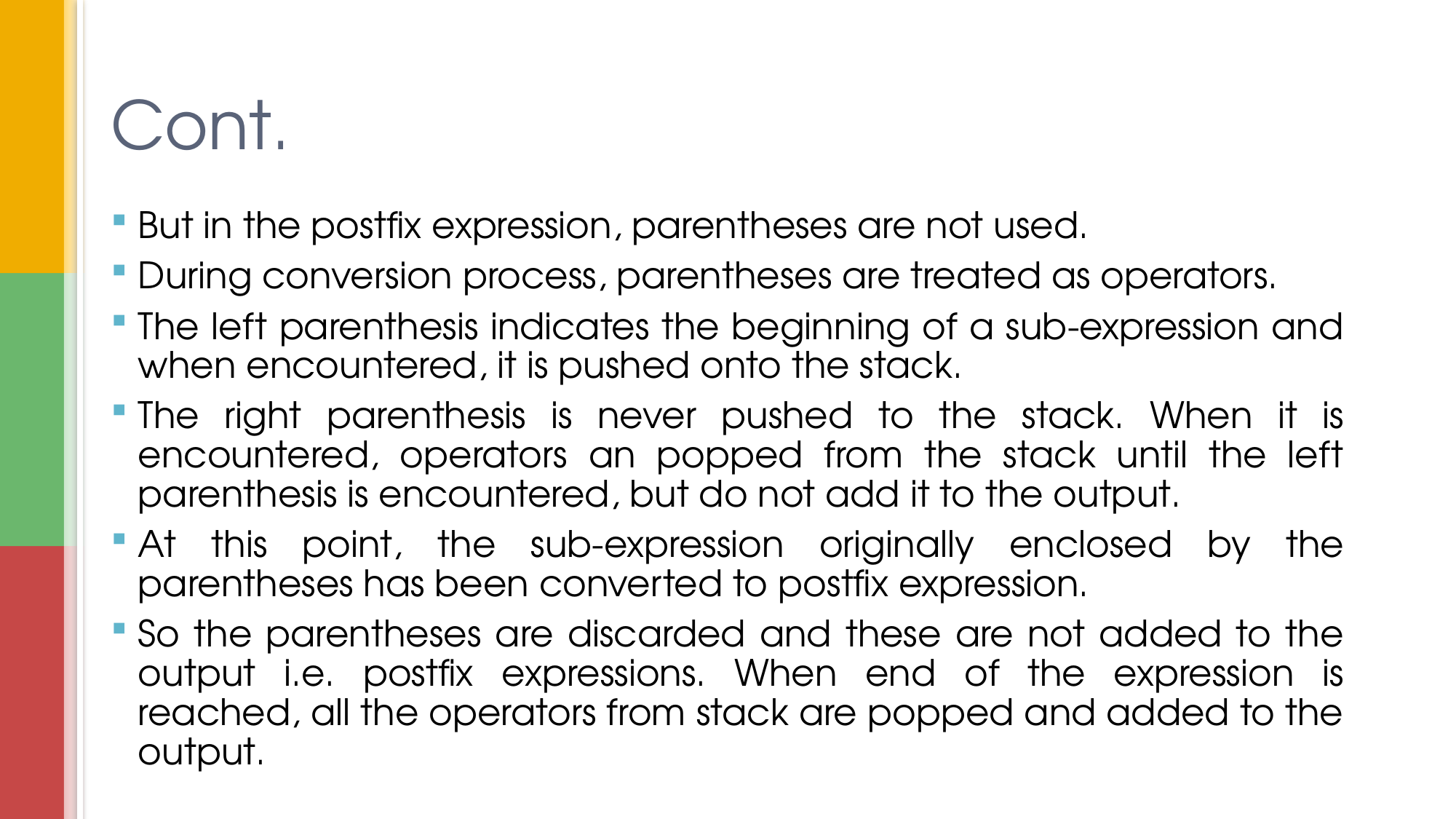

# Cont.
But in the postfix expression, parentheses are not used.
During conversion process, parentheses are treated as operators.
The left parenthesis indicates the beginning of a sub-expression and when encountered, it is pushed onto the stack.
The right parenthesis is never pushed to the stack. When it is encountered, operators an popped from the stack until the left parenthesis is encountered, but do not add it to the output.
At this point, the sub-expression originally enclosed by the parentheses has been converted to postfix expression.
So the parentheses are discarded and these are not added to the output i.e. postfix expressions. When end of the expression is reached, all the operators from stack are popped and added to the output.